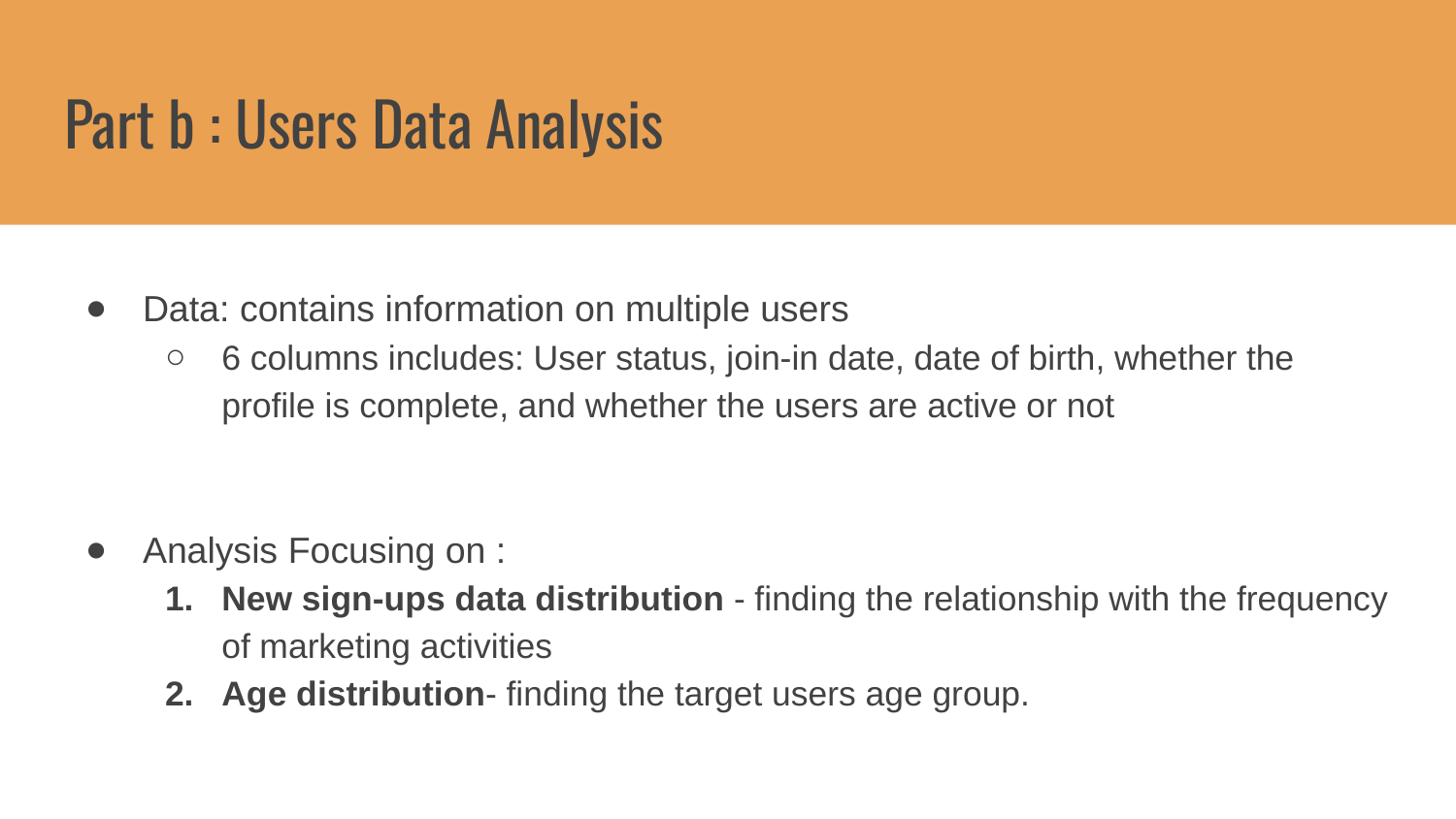

# Part b : Users Data Analysis
Data: contains information on multiple users
6 columns includes: User status, join-in date, date of birth, whether the profile is complete, and whether the users are active or not

Analysis Focusing on :
New sign-ups data distribution - finding the relationship with the frequency of marketing activities
Age distribution- finding the target users age group.